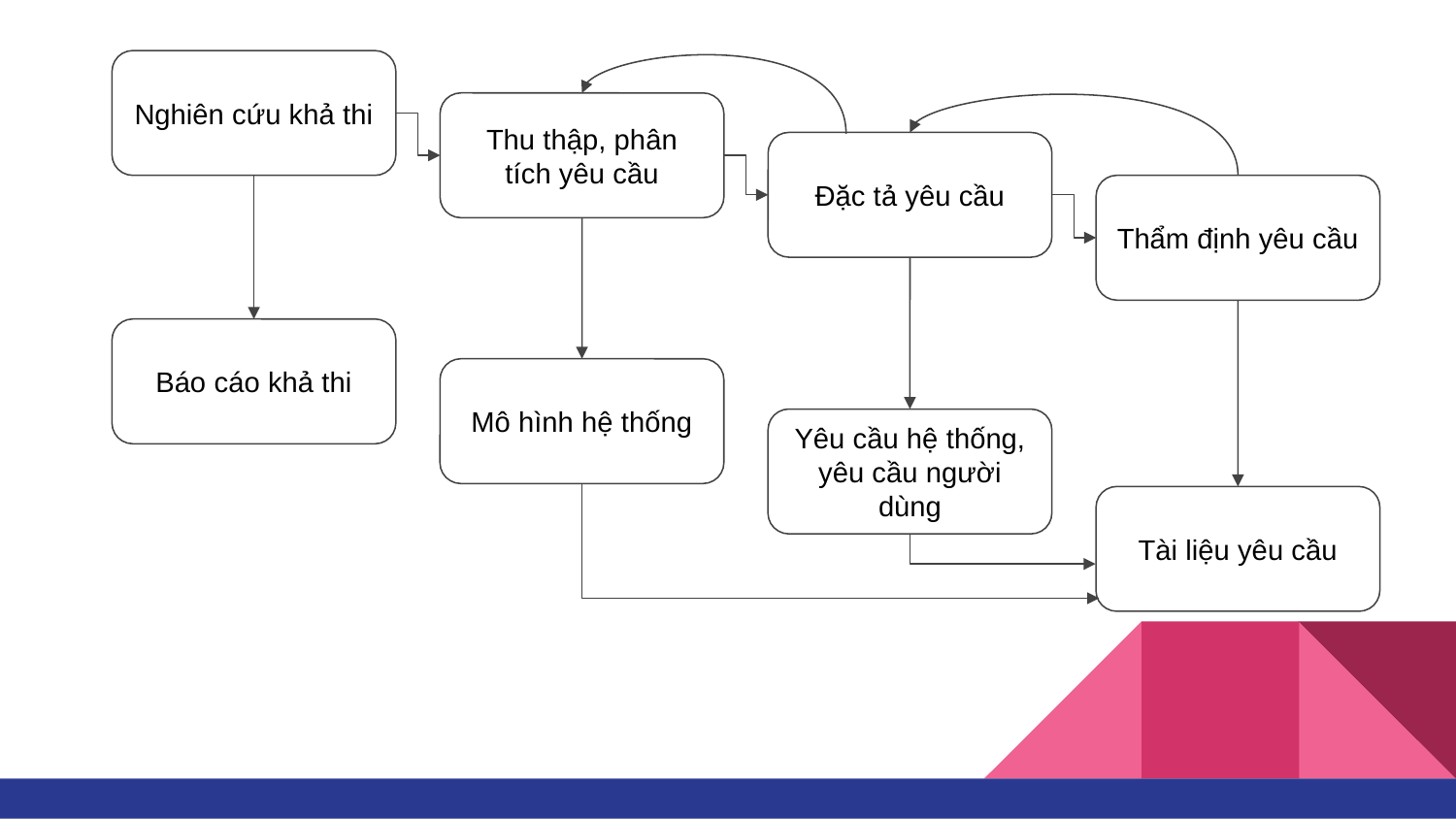

Nghiên cứu khả thi
Thu thập, phân tích yêu cầu
Đặc tả yêu cầu
Thẩm định yêu cầu
Báo cáo khả thi
Mô hình hệ thống
Yêu cầu hệ thống, yêu cầu người dùng
Tài liệu yêu cầu